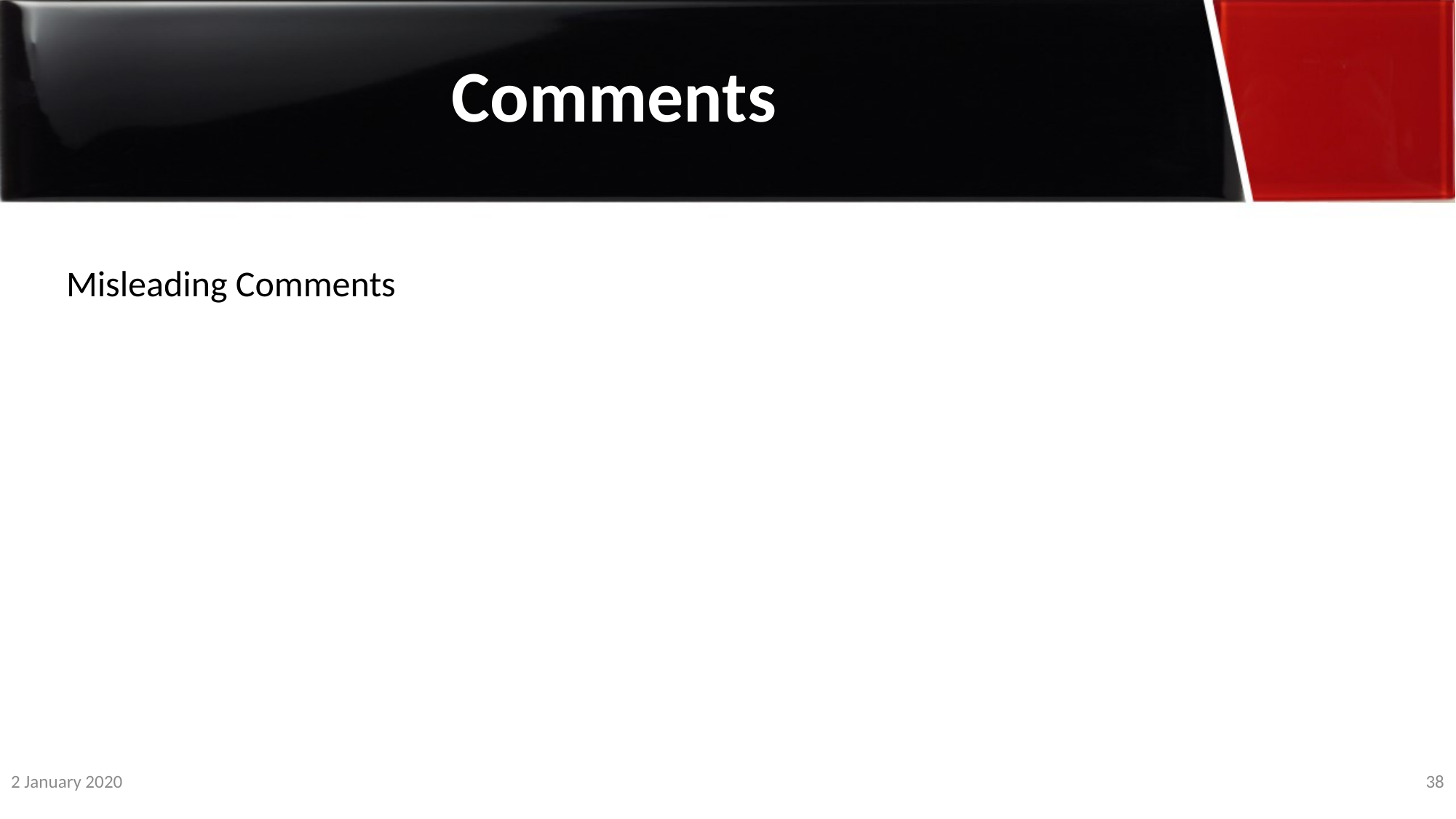

Comments

Misleading Comments
2 January 2020
38